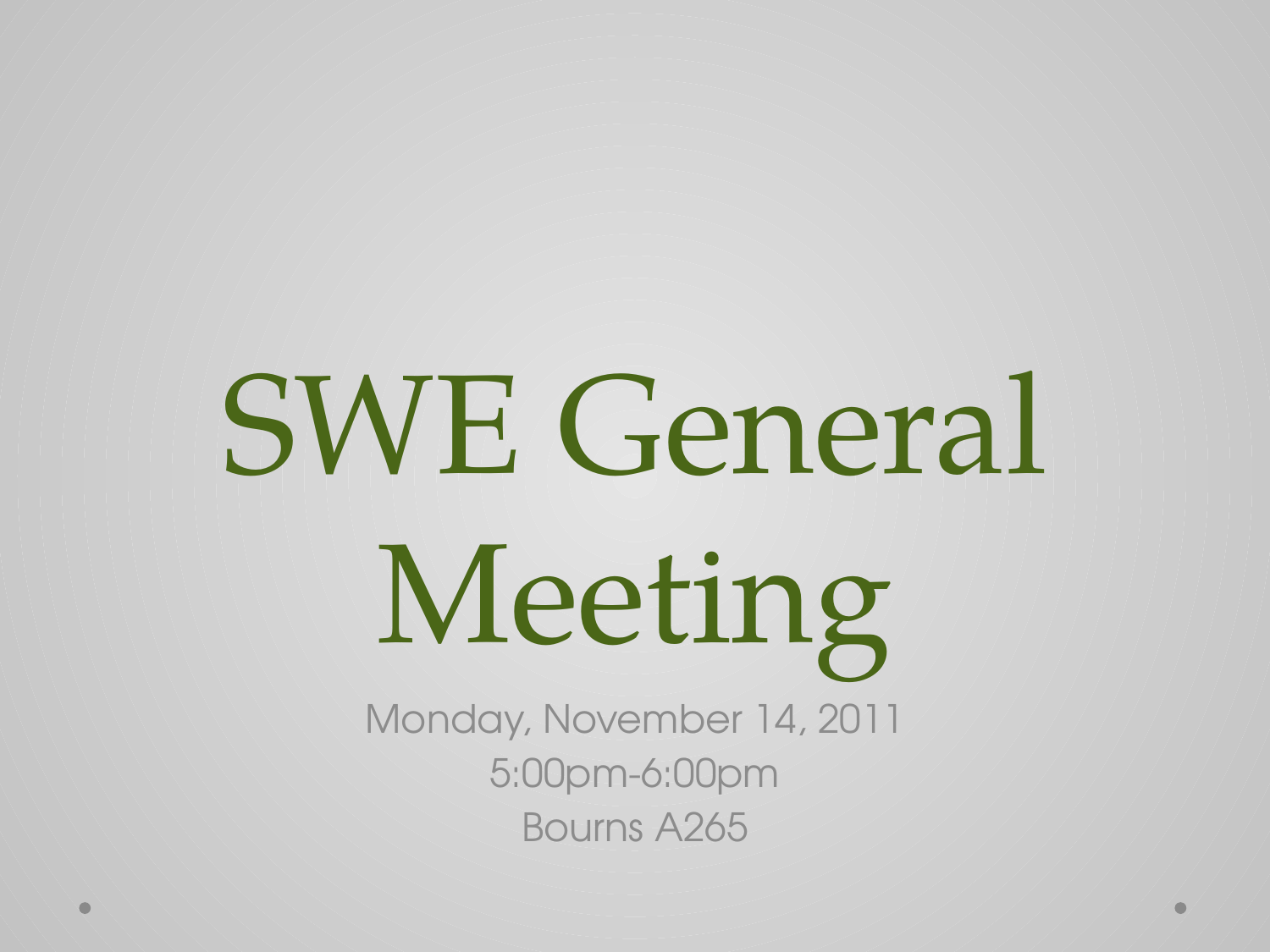

# SWE General Meeting
Monday, November 14, 2011
5:00pm-6:00pm
Bourns A265